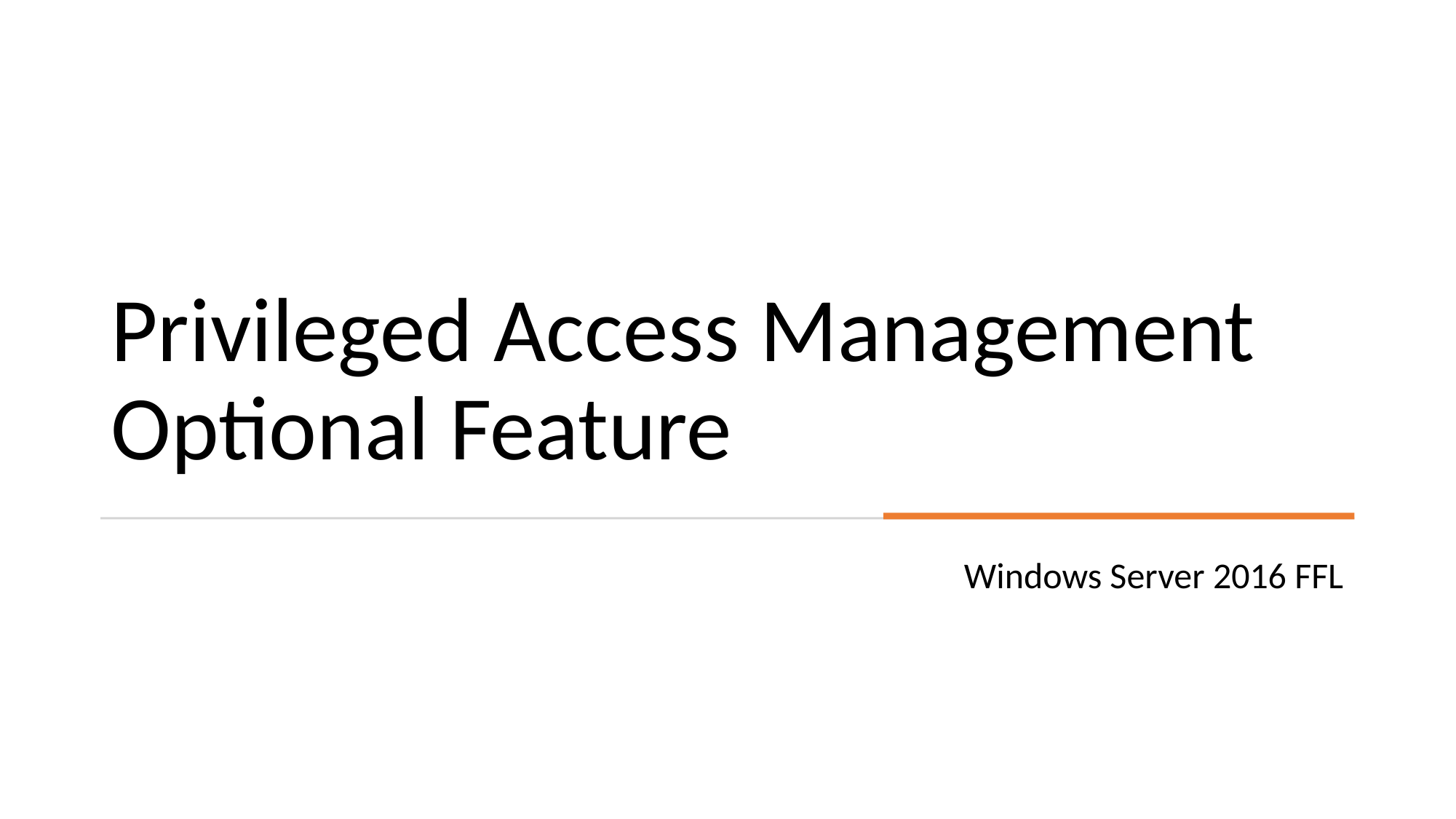

# Privileged Access Management Optional Feature

Windows Server 2016 FFL